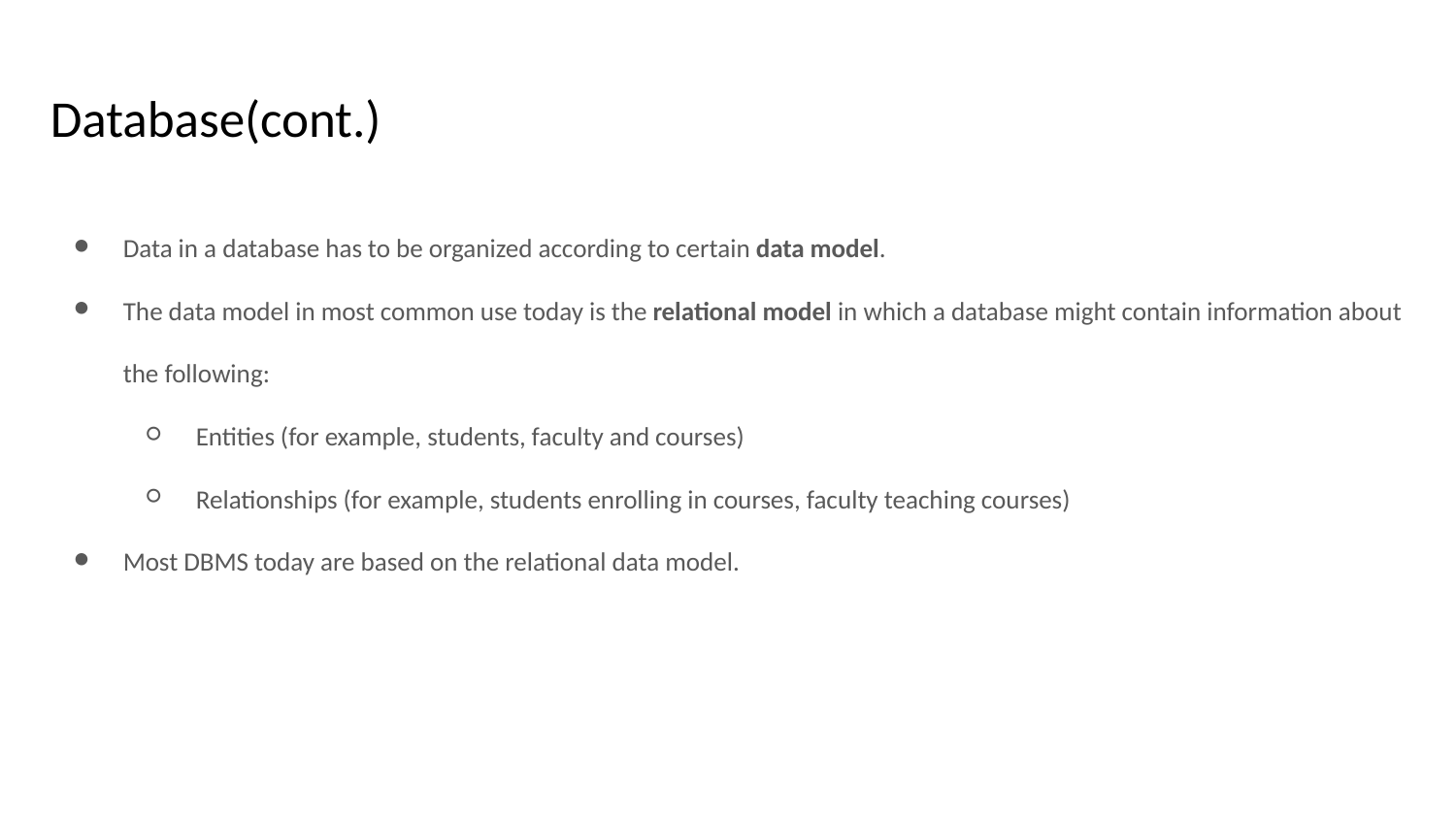

# Database(cont.)
Data in a database has to be organized according to certain data model.
The data model in most common use today is the relational model in which a database might contain information about the following:
Entities (for example, students, faculty and courses)
Relationships (for example, students enrolling in courses, faculty teaching courses)
Most DBMS today are based on the relational data model.